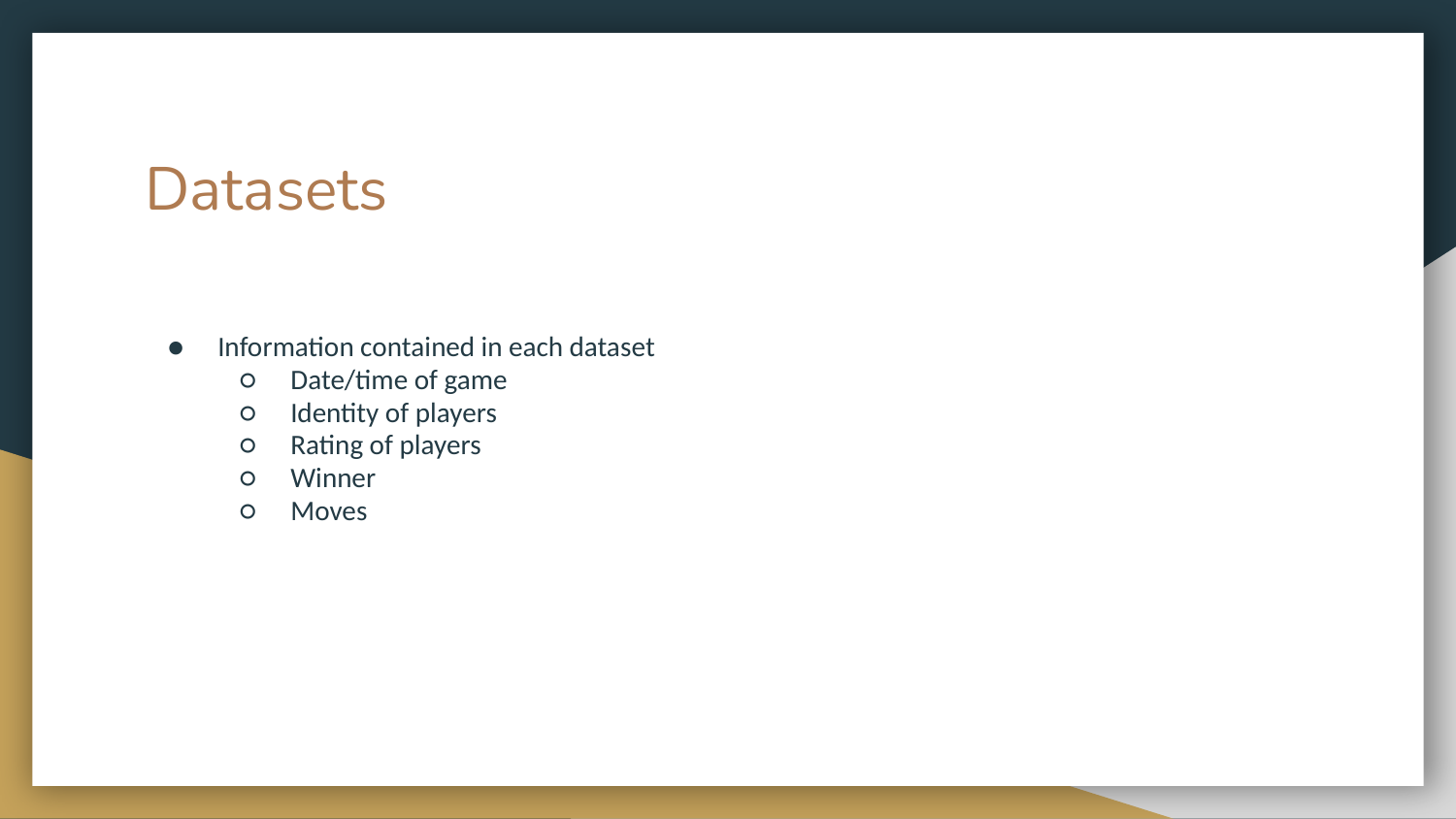

# Datasets
Information contained in each dataset
Date/time of game
Identity of players
Rating of players
Winner
Moves